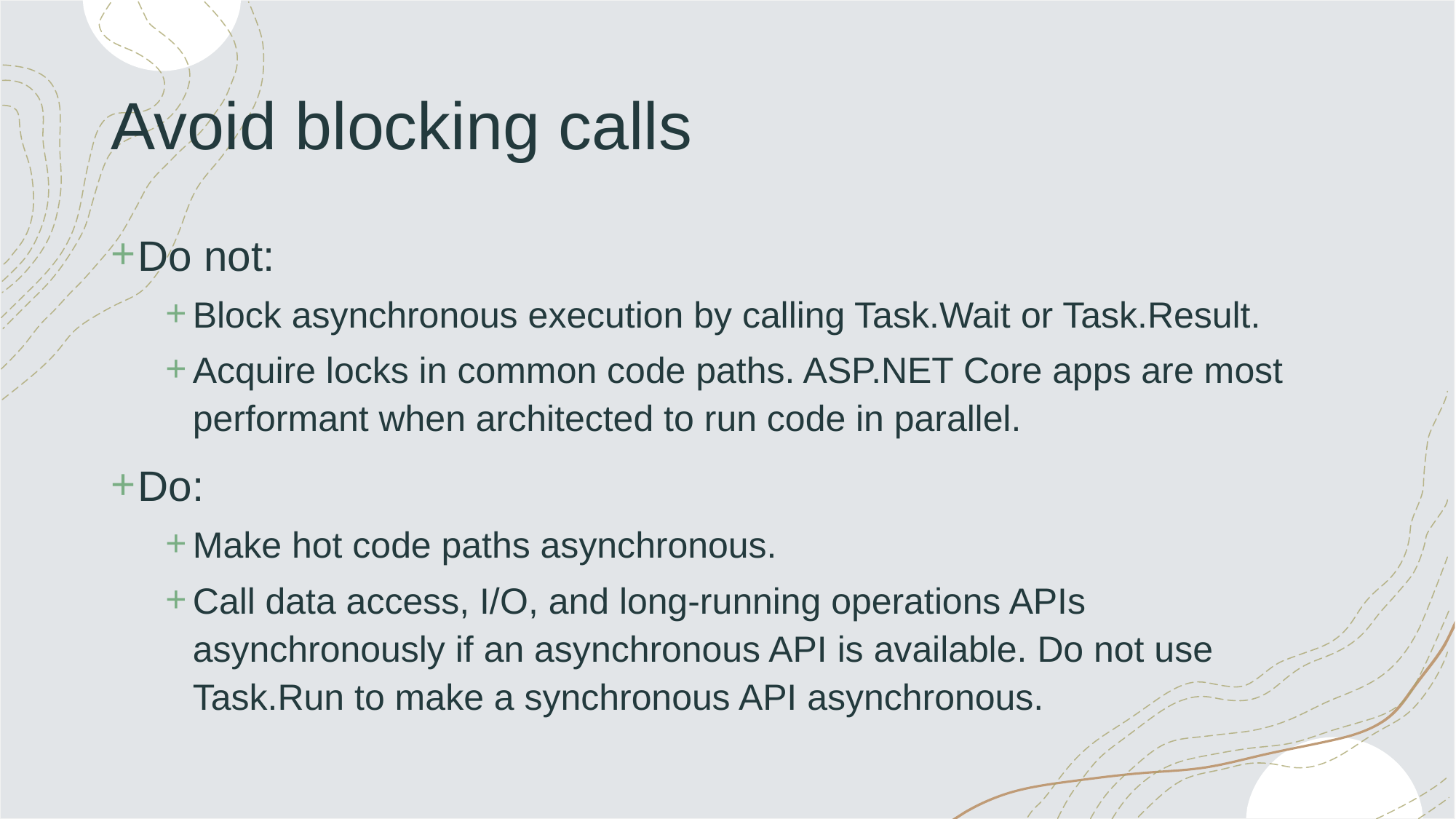

# Avoid blocking calls
Do not:
Block asynchronous execution by calling Task.Wait or Task.Result.
Acquire locks in common code paths. ASP.NET Core apps are most performant when architected to run code in parallel.
Do:
Make hot code paths asynchronous.
Call data access, I/O, and long-running operations APIs asynchronously if an asynchronous API is available. Do not use Task.Run to make a synchronous API asynchronous.